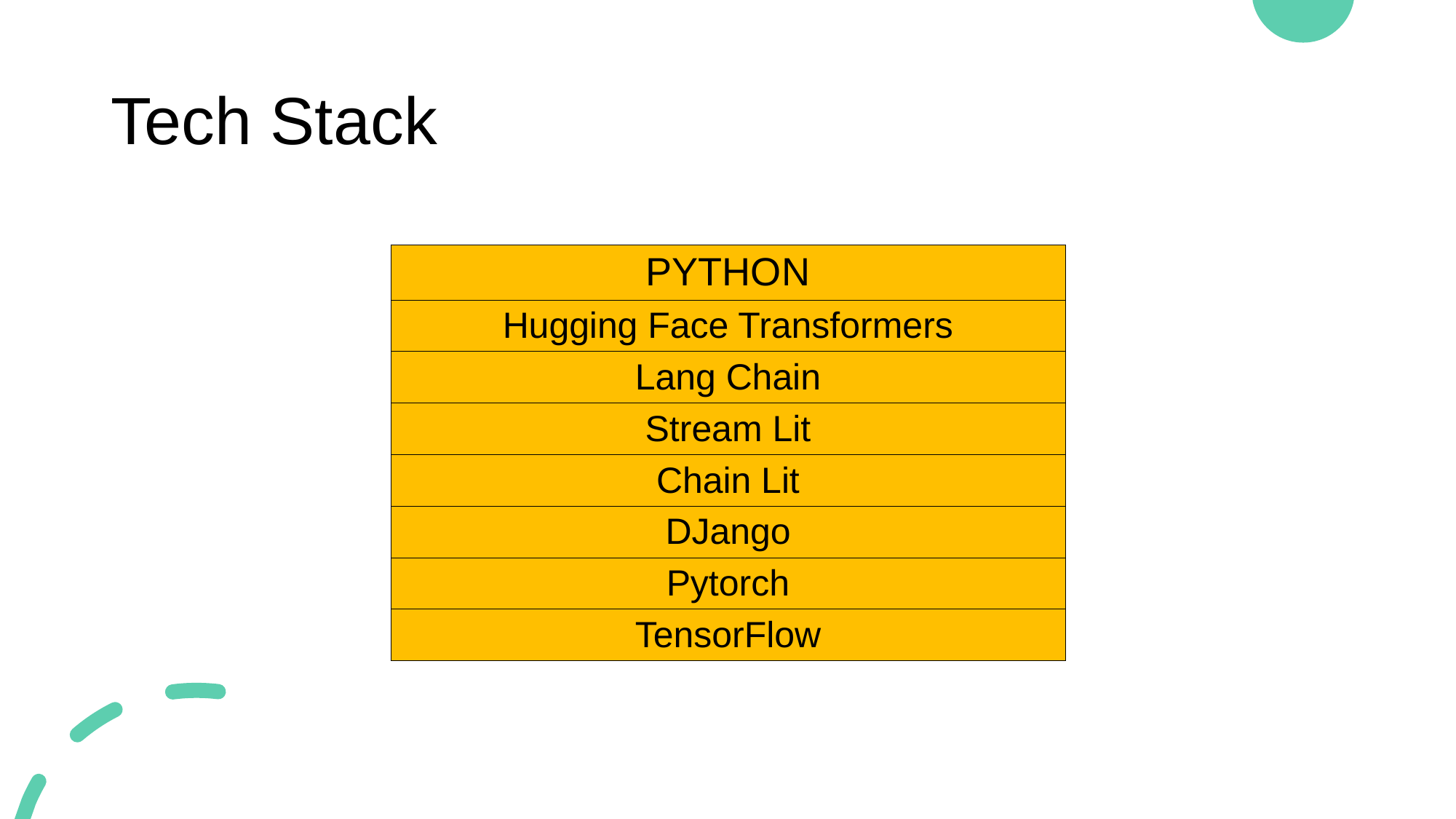

# Tech Stack
| PYTHON |
| --- |
| Hugging Face Transformers |
| Lang Chain |
| Stream Lit |
| Chain Lit |
| DJango |
| Pytorch |
| TensorFlow |